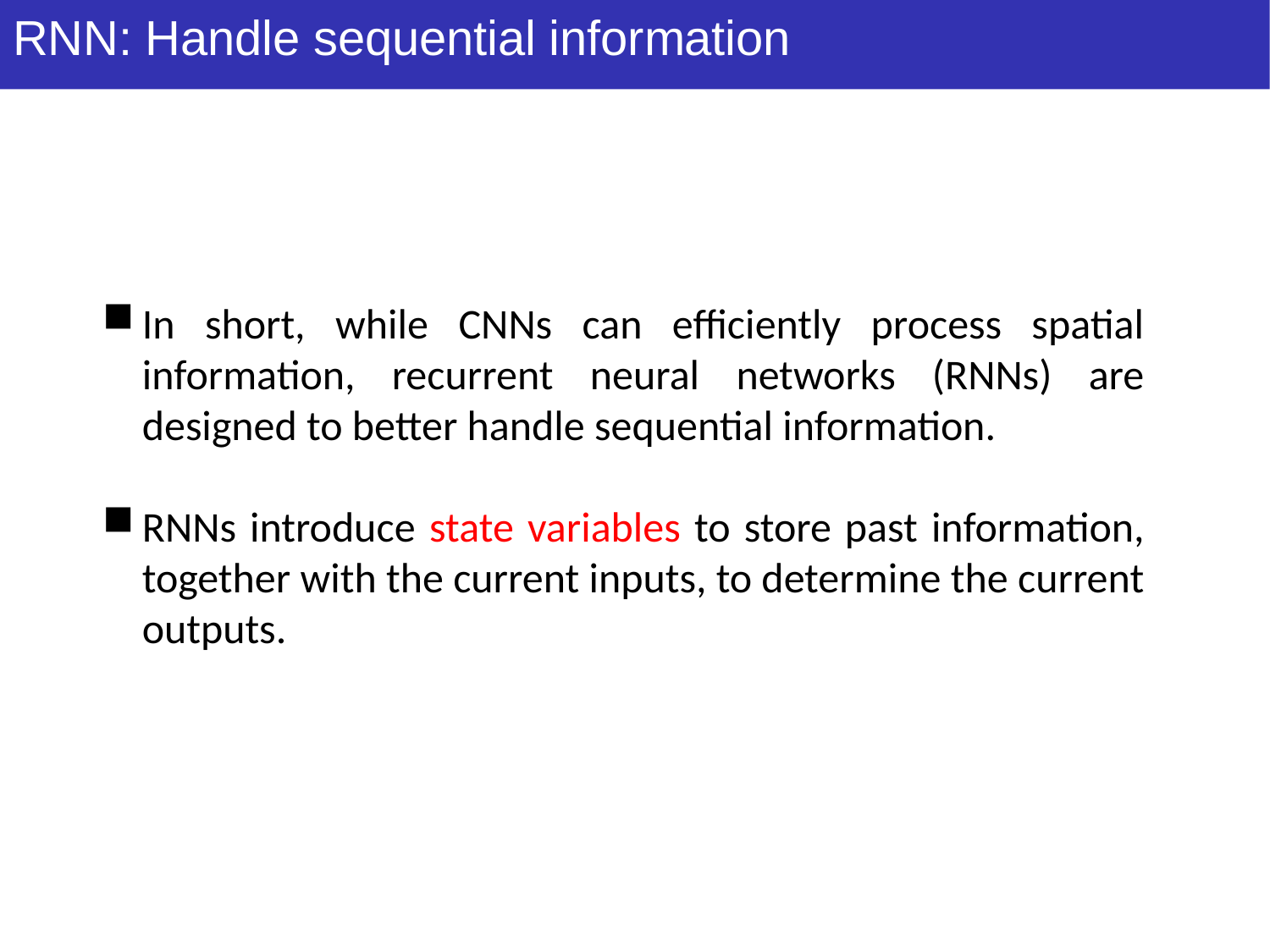

RNN: Handle sequential information
In short, while CNNs can efficiently process spatial information, recurrent neural networks (RNNs) are designed to better handle sequential information.

RNNs introduce state variables to store past information, together with the current inputs, to determine the current outputs.